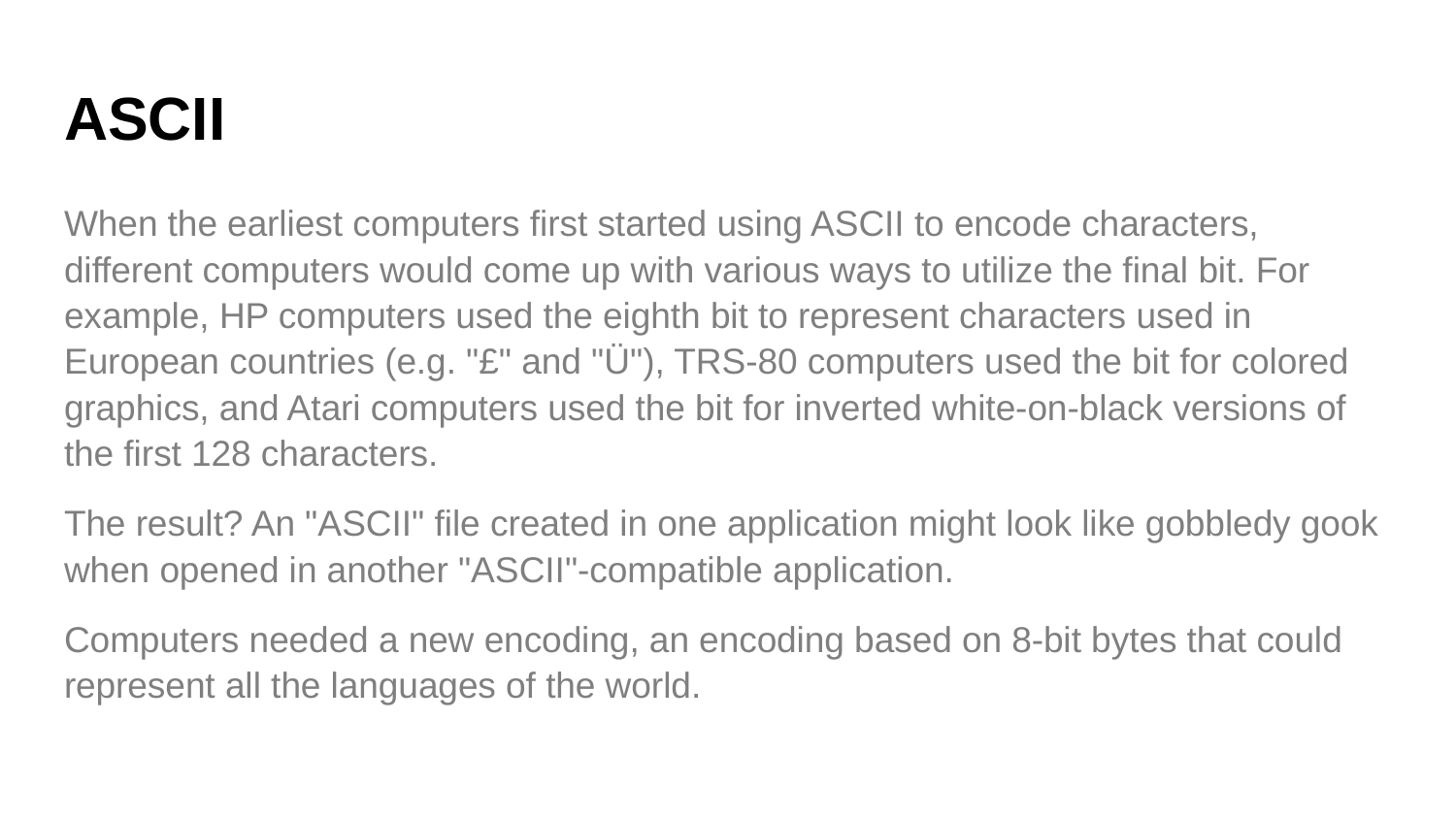

# ASCII
When the earliest computers first started using ASCII to encode characters, different computers would come up with various ways to utilize the final bit. For example, HP computers used the eighth bit to represent characters used in European countries (e.g. "£" and "Ü"), TRS-80 computers used the bit for colored graphics, and Atari computers used the bit for inverted white-on-black versions of the first 128 characters.
The result? An "ASCII" file created in one application might look like gobbledy gook when opened in another "ASCII"-compatible application.
Computers needed a new encoding, an encoding based on 8-bit bytes that could represent all the languages of the world.